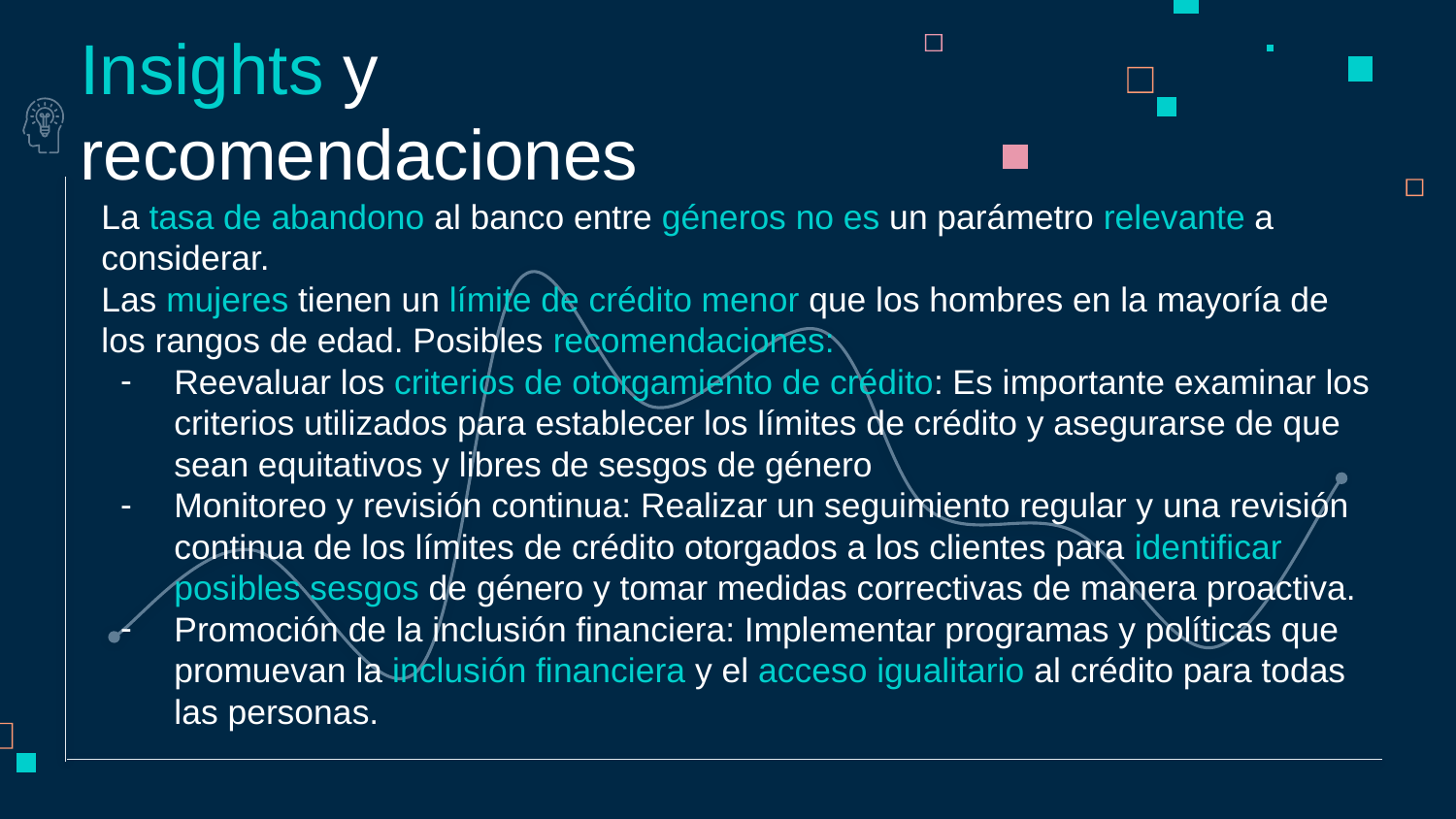

# Insights y recomendaciones

La tasa de abandono al banco entre géneros no es un parámetro relevante a considerar.
Las mujeres tienen un límite de crédito menor que los hombres en la mayoría de los rangos de edad. Posibles recomendaciones:
Reevaluar los criterios de otorgamiento de crédito: Es importante examinar los criterios utilizados para establecer los límites de crédito y asegurarse de que sean equitativos y libres de sesgos de género
Monitoreo y revisión continua: Realizar un seguimiento regular y una revisión continua de los límites de crédito otorgados a los clientes para identificar posibles sesgos de género y tomar medidas correctivas de manera proactiva.
Promoción de la inclusión financiera: Implementar programas y políticas que promuevan la inclusión financiera y el acceso igualitario al crédito para todas las personas.